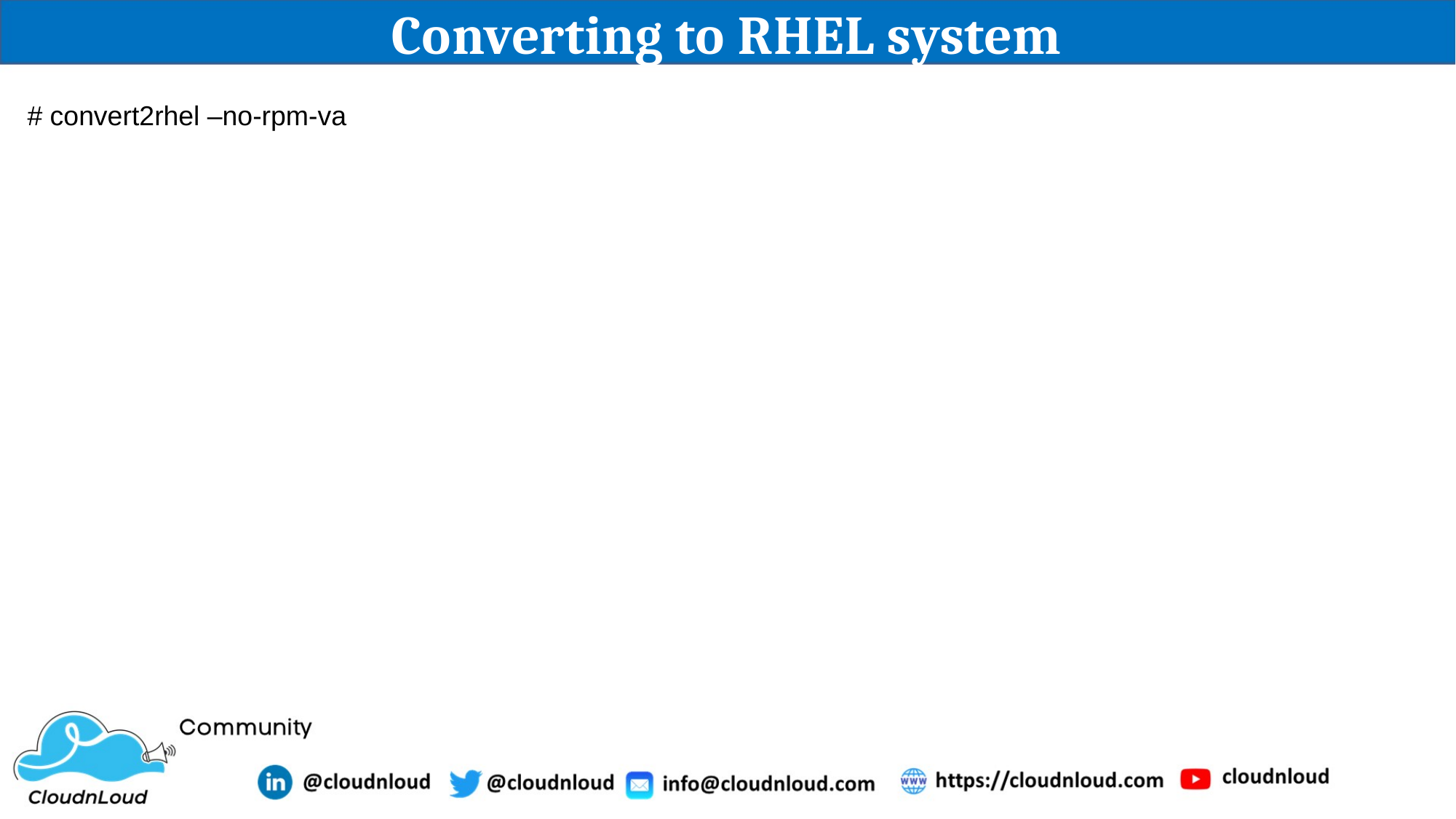

# Converting to RHEL system
# convert2rhel –no-rpm-va